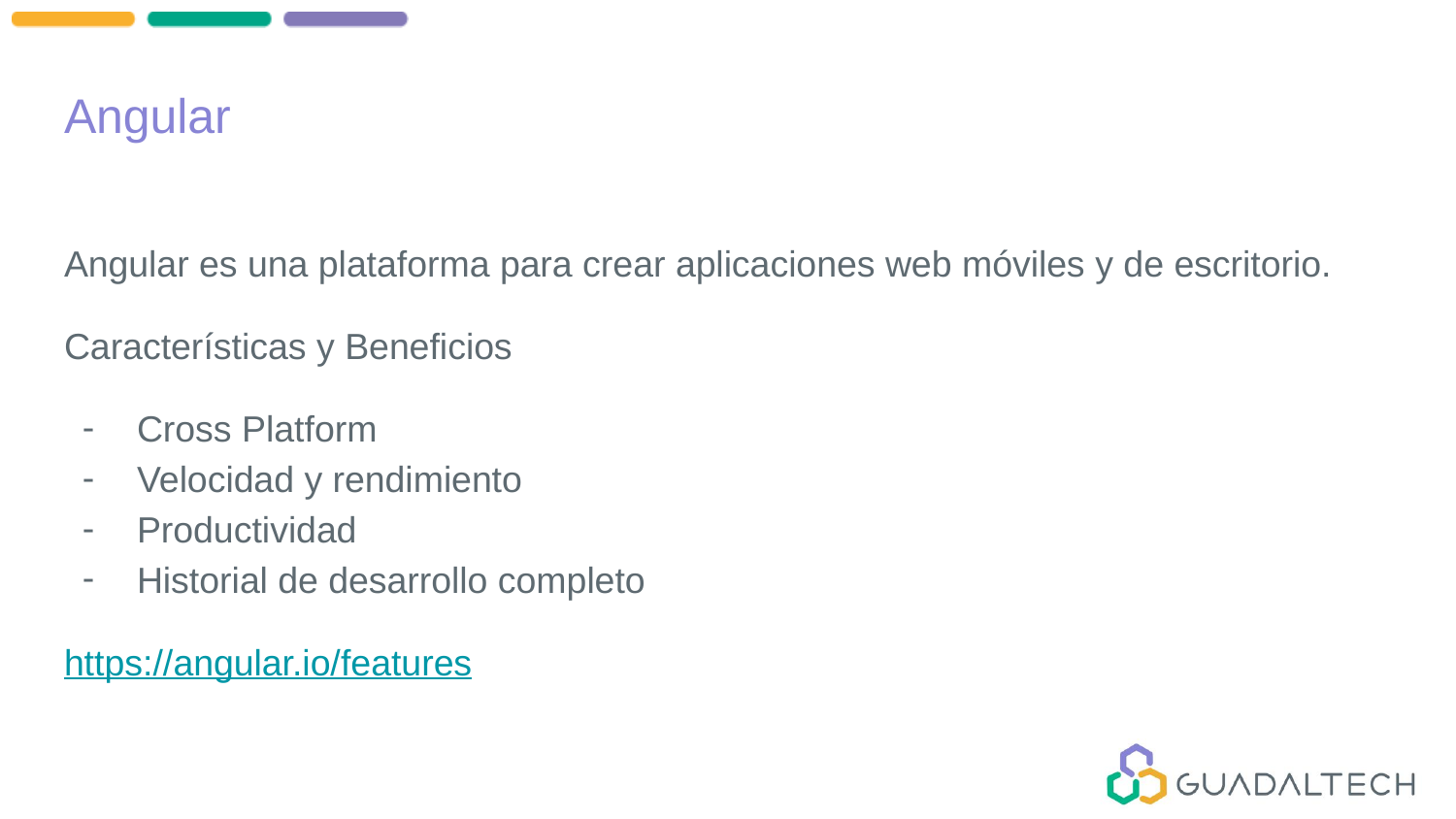

# Angular
Angular es una plataforma para crear aplicaciones web móviles y de escritorio.
Características y Beneficios
Cross Platform
Velocidad y rendimiento
Productividad
Historial de desarrollo completo
https://angular.io/features